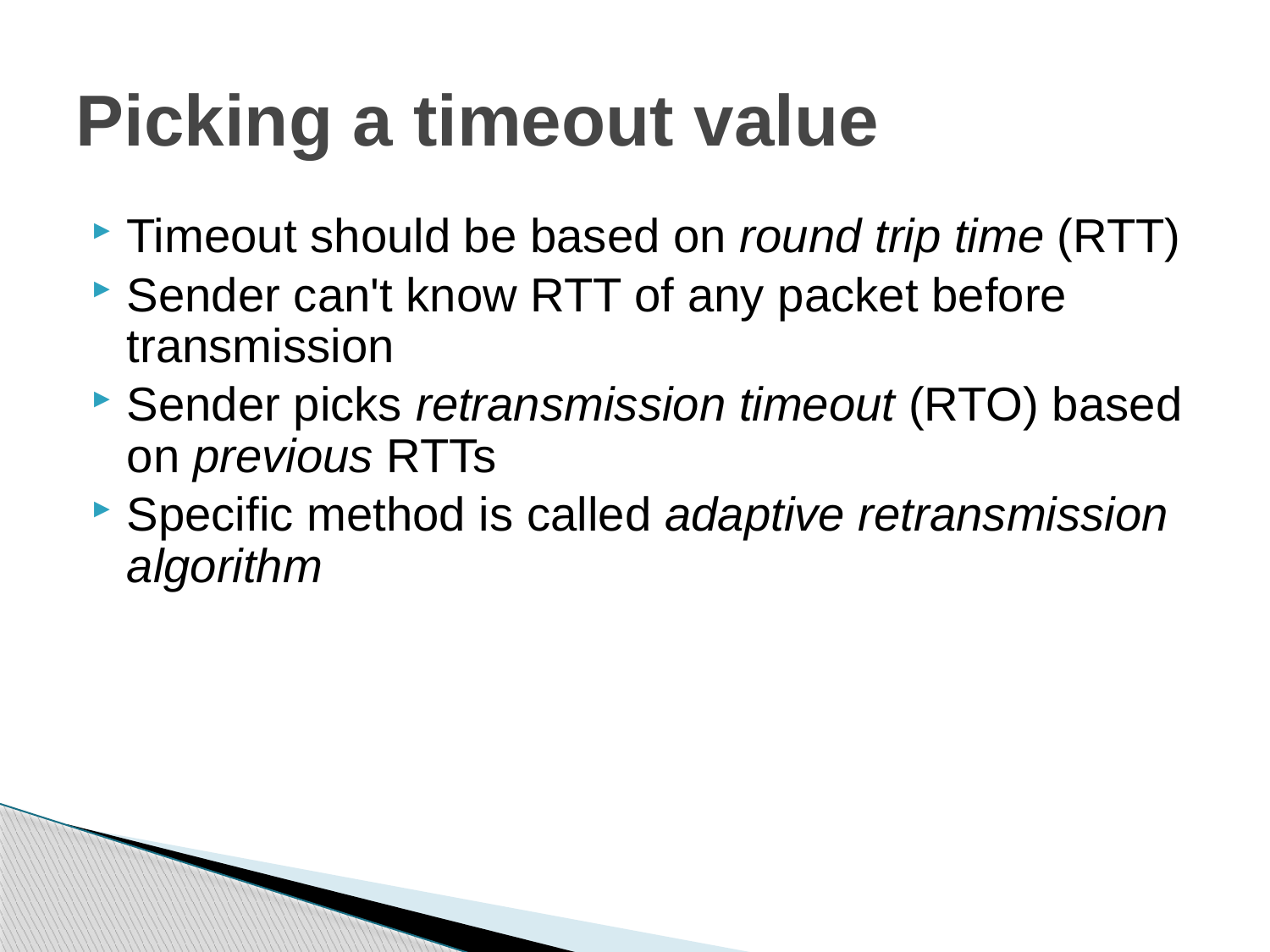

# Picking a timeout value
Timeout should be based on round trip time (RTT)
Sender can't know RTT of any packet before transmission
Sender picks retransmission timeout (RTO) based on previous RTTs
Specific method is called adaptive retransmission algorithm